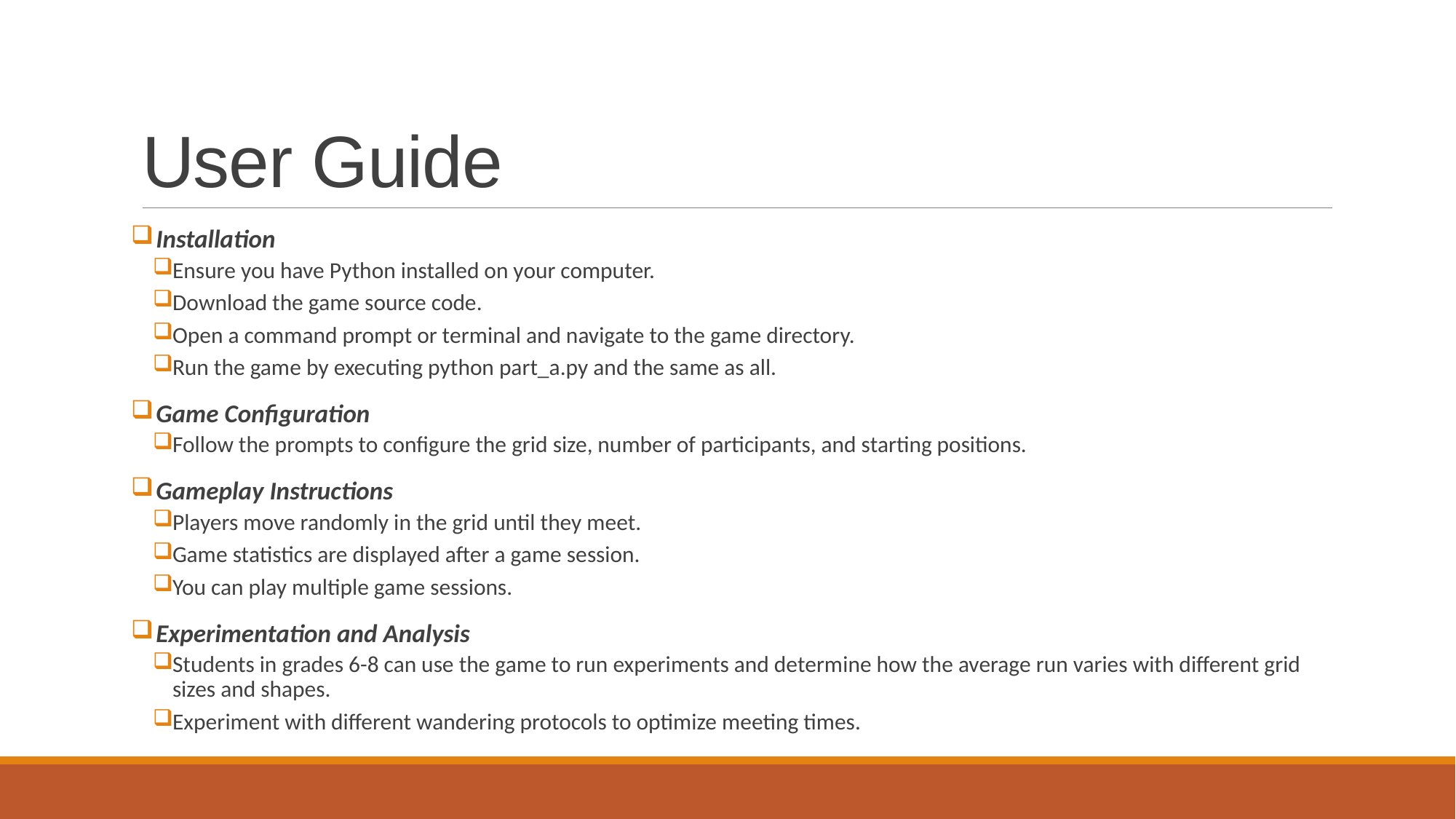

# User Guide
 Installation
Ensure you have Python installed on your computer.
Download the game source code.
Open a command prompt or terminal and navigate to the game directory.
Run the game by executing python part_a.py and the same as all.
 Game Configuration
Follow the prompts to configure the grid size, number of participants, and starting positions.
 Gameplay Instructions
Players move randomly in the grid until they meet.
Game statistics are displayed after a game session.
You can play multiple game sessions.
 Experimentation and Analysis
Students in grades 6-8 can use the game to run experiments and determine how the average run varies with different grid sizes and shapes.
Experiment with different wandering protocols to optimize meeting times.